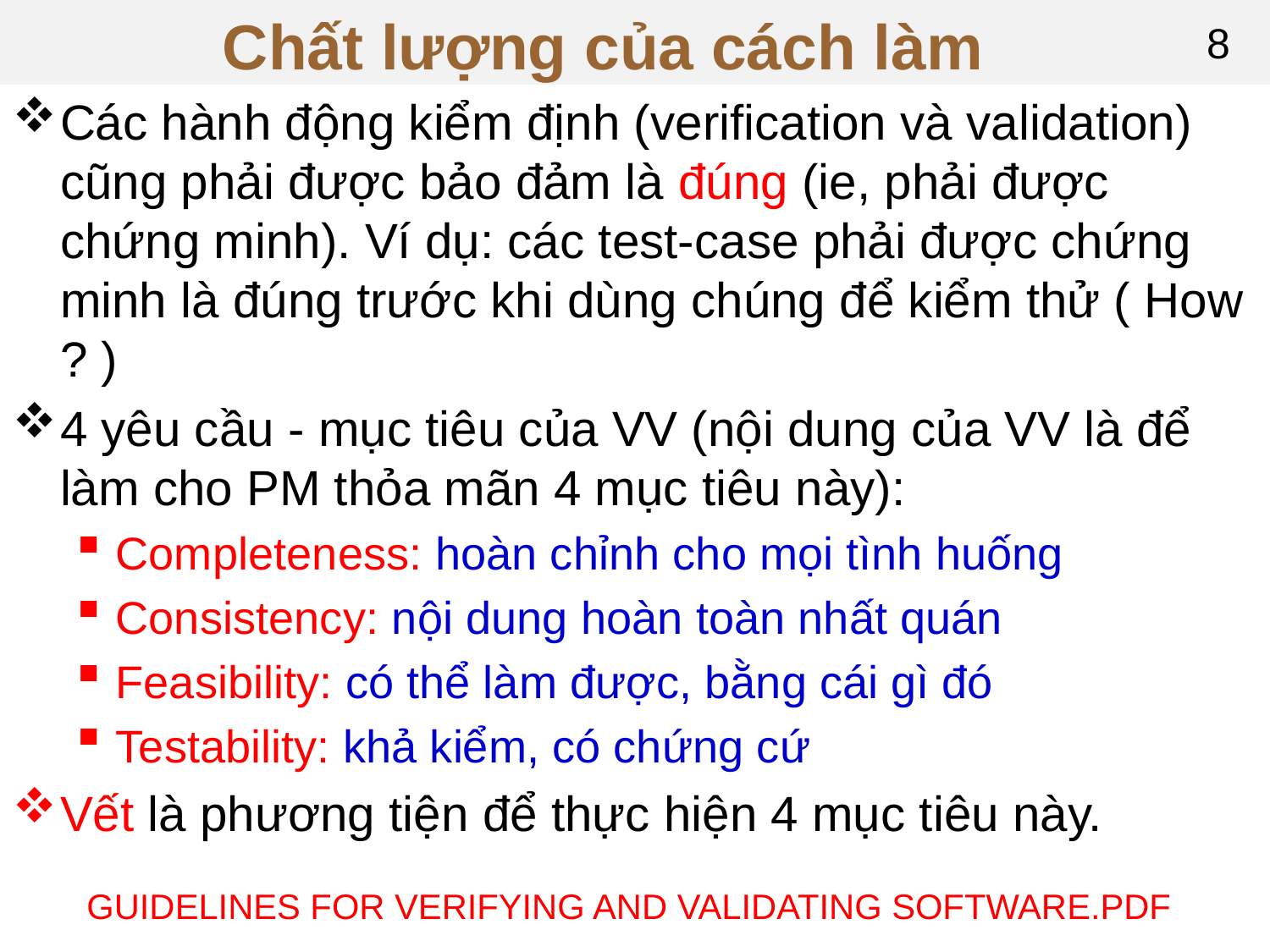

# Chất lượng của cách làm
8
Các hành động kiểm định (verification và validation) cũng phải được bảo đảm là đúng (ie, phải được chứng minh). Ví dụ: các test-case phải được chứng minh là đúng trước khi dùng chúng để kiểm thử ( How ? )
4 yêu cầu - mục tiêu của VV (nội dung của VV là để làm cho PM thỏa mãn 4 mục tiêu này):
Completeness: hoàn chỉnh cho mọi tình huống
Consistency: nội dung hoàn toàn nhất quán
Feasibility: có thể làm được, bằng cái gì đó
Testability: khả kiểm, có chứng cứ
Vết là phương tiện để thực hiện 4 mục tiêu này.
GUIDELINES FOR VERIFYING AND VALIDATING SOFTWARE.PDF